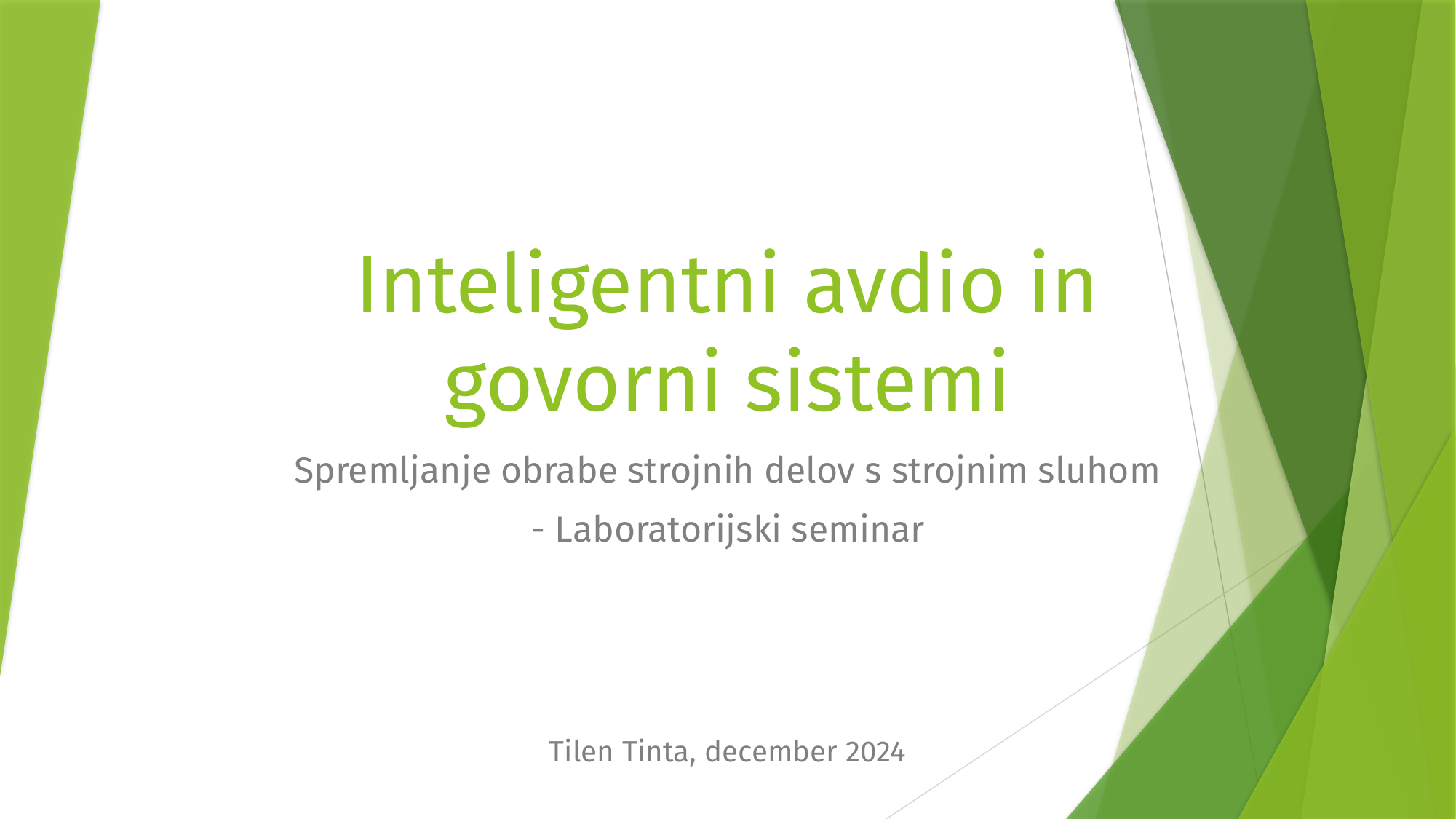

# Inteligentni avdio in govorni sistemi
Spremljanje obrabe strojnih delov s strojnim sluhom
- Laboratorijski seminar
Tilen Tinta, december 2024